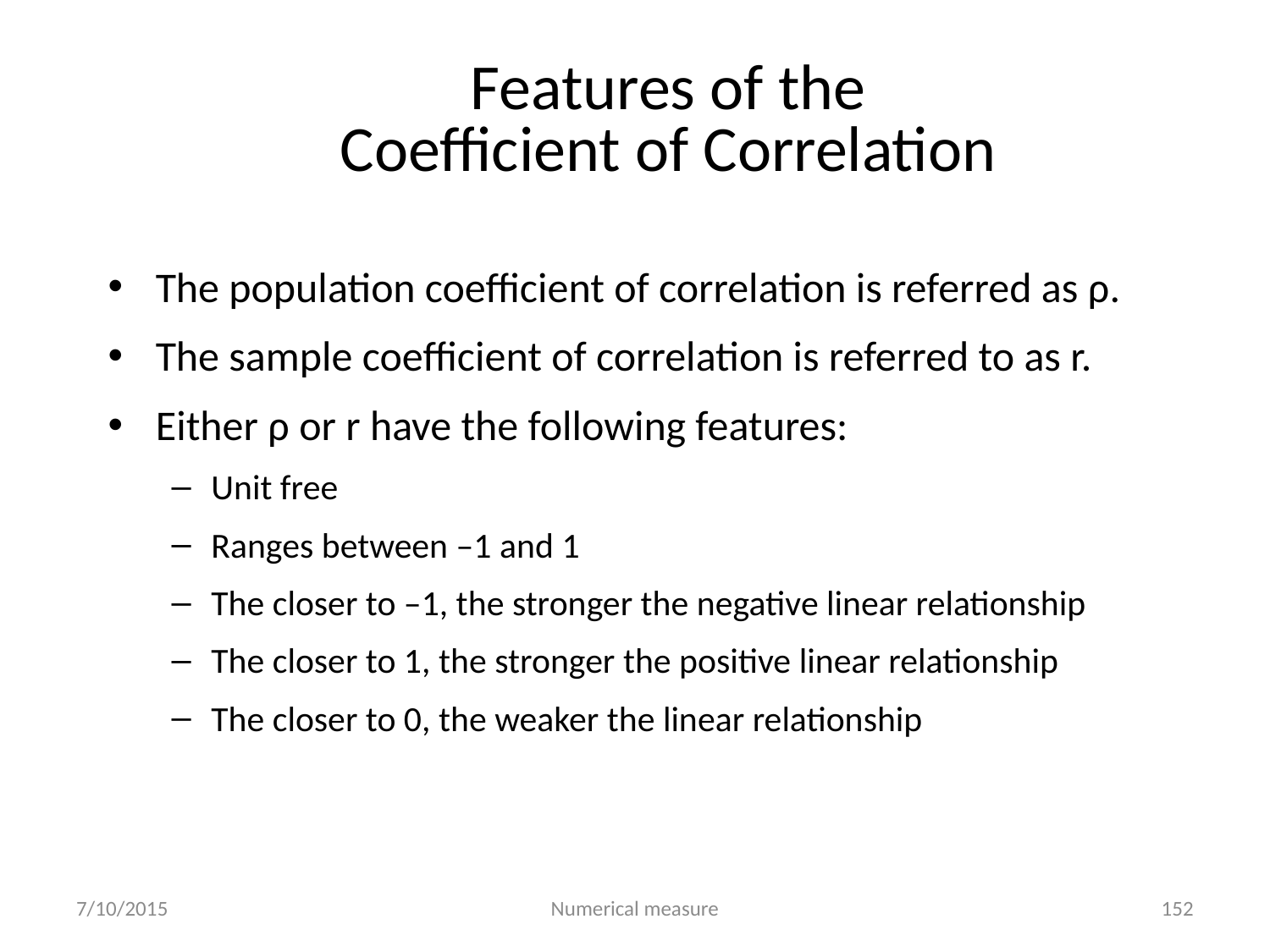

# Features of the Coefficient of Correlation
The population coefficient of correlation is referred as ρ.
The sample coefficient of correlation is referred to as r.
Either ρ or r have the following features:
Unit free
Ranges between –1 and 1
The closer to –1, the stronger the negative linear relationship
The closer to 1, the stronger the positive linear relationship
The closer to 0, the weaker the linear relationship

7/10/2015
Numerical measure
152